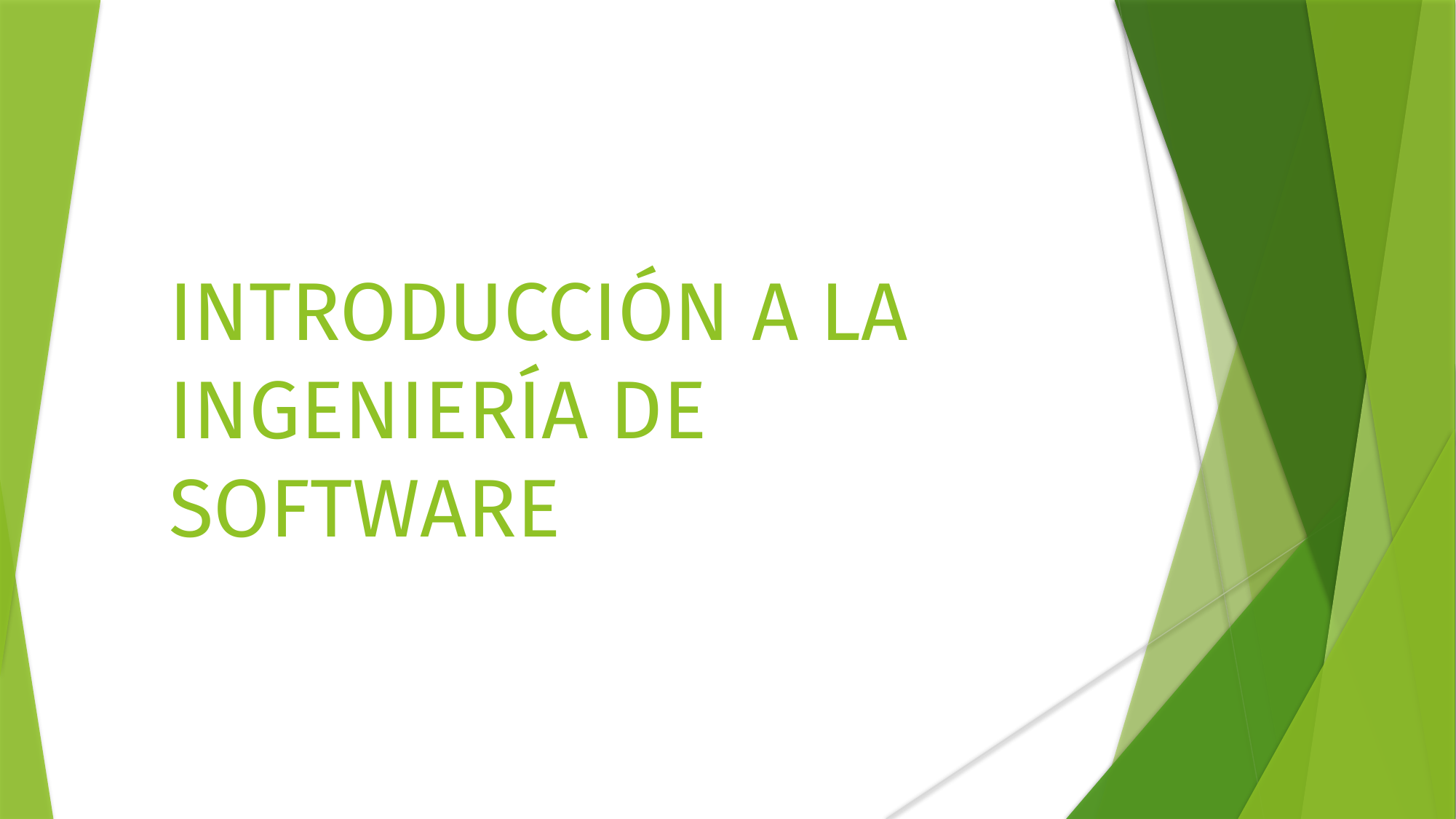

# INTRODUCCIÓN A LA INGENIERÍA DE SOFTWARE